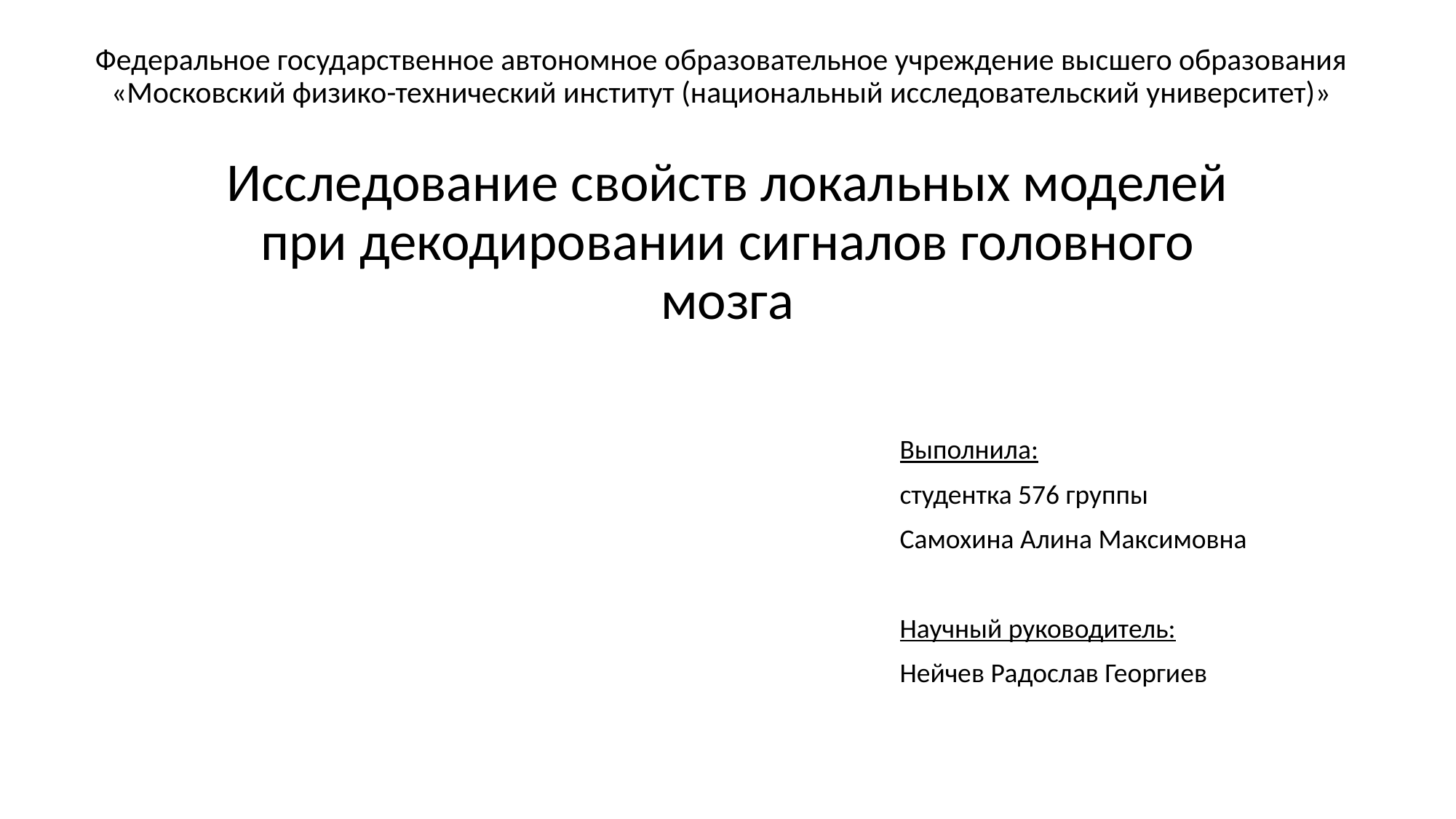

Федеральное государственное автономное образовательное учреждение высшего образования «Московский физико-технический институт (национальный исследовательский университет)»
# Исследование свойств локальных моделей при декодировании сигналов головного мозга
Выполнила:
студентка 576 группы
Самохина Алина Максимовна

Научный руководитель:
Нейчев Радослав Георгиев